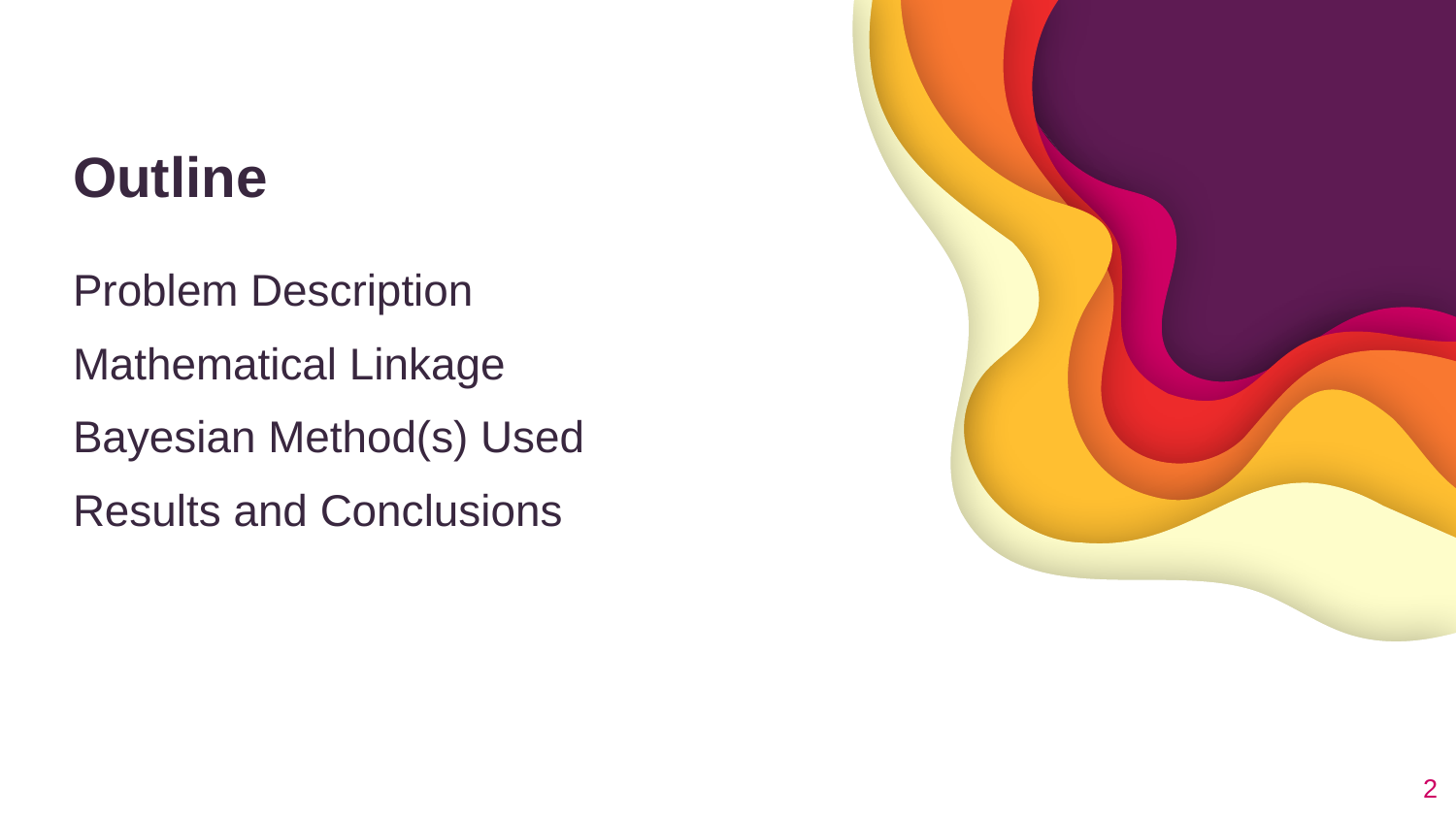

Outline
Problem Description
Mathematical Linkage
Bayesian Method(s) Used
Results and Conclusions
2